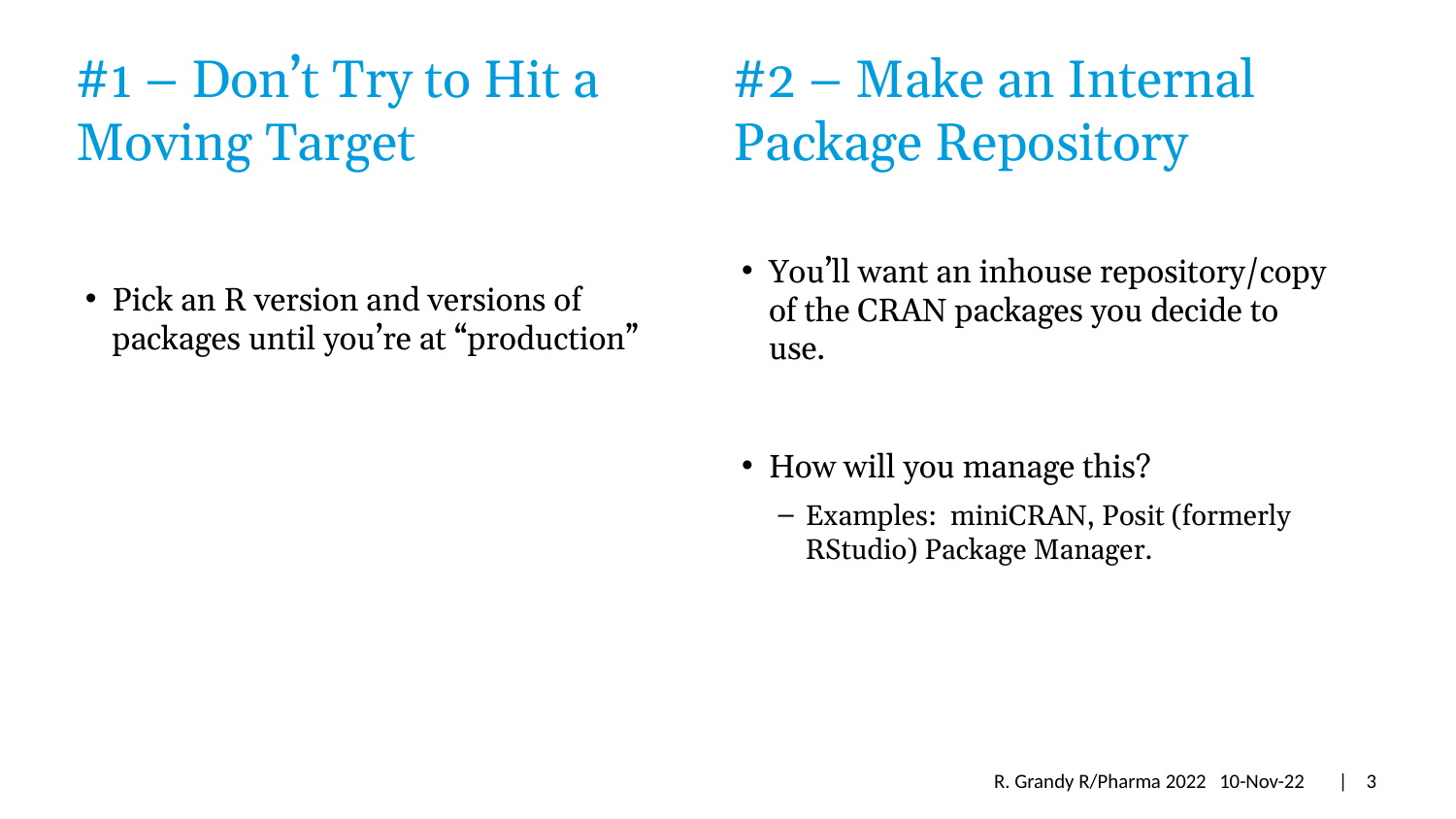

#1 – Don’t Try to Hit a Moving Target
#2 – Make an Internal Package Repository
You’ll want an inhouse repository/copy of the CRAN packages you decide to use.

How will you manage this?
Examples:  miniCRAN, Posit (formerly RStudio) Package Manager.

Pick an R version and versions of packages until you’re at “production”

R. Grandy R/Pharma 2022
10-Nov-22
|    3